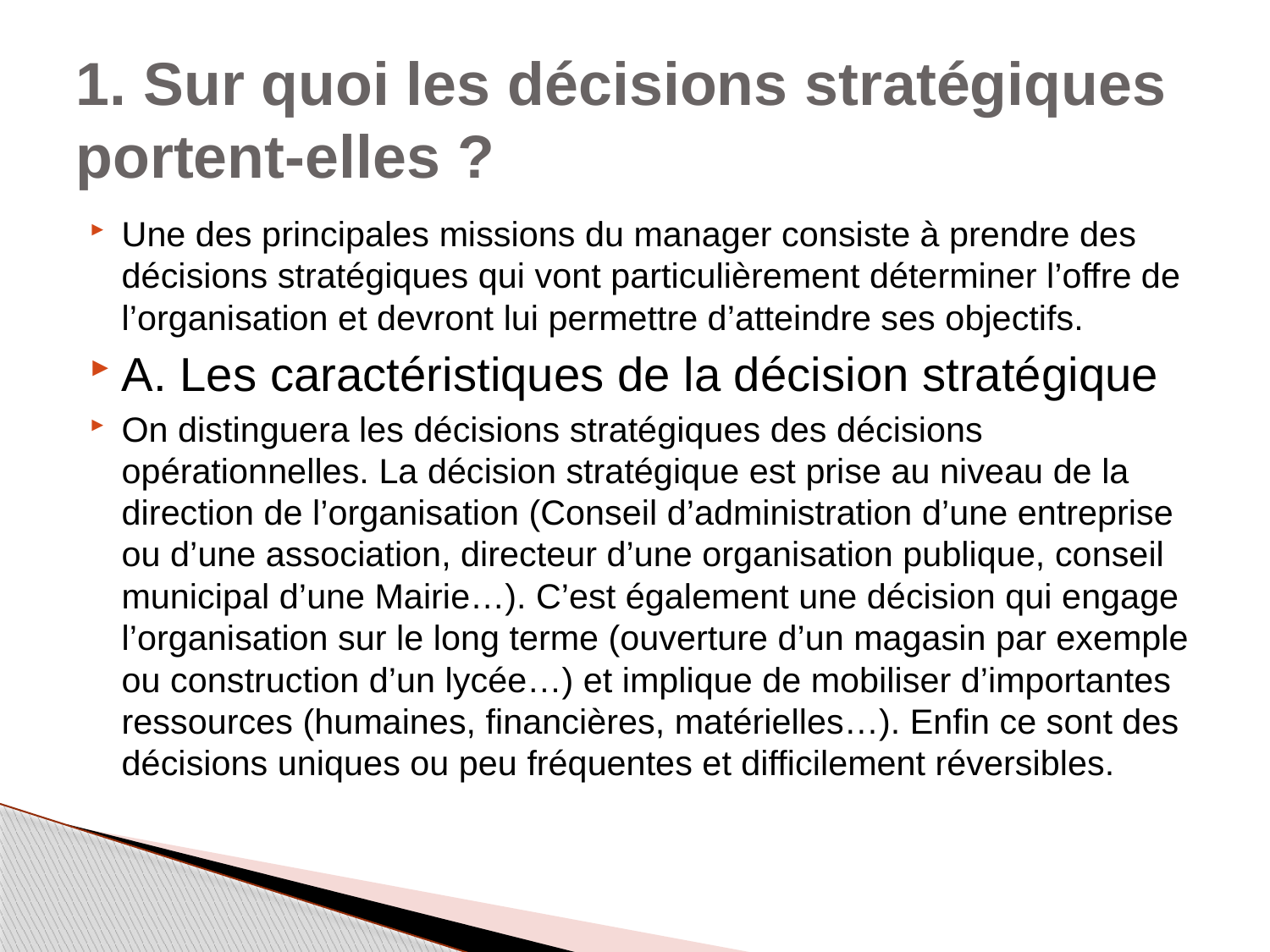

# 1. Sur quoi les décisions stratégiques portent-elles ?
Une des principales missions du manager consiste à prendre des décisions stratégiques qui vont particulièrement déterminer l’offre de l’organisation et devront lui permettre d’atteindre ses objectifs.
A. Les caractéristiques de la décision stratégique
On distinguera les décisions stratégiques des décisions opérationnelles. La décision stratégique est prise au niveau de la direction de l’organisation (Conseil d’administration d’une entreprise ou d’une association, directeur d’une organisation publique, conseil municipal d’une Mairie…). C’est également une décision qui engage l’organisation sur le long terme (ouverture d’un magasin par exemple ou construction d’un lycée…) et implique de mobiliser d’importantes ressources (humaines, financières, matérielles…). Enfin ce sont des décisions uniques ou peu fréquentes et difficilement réversibles.